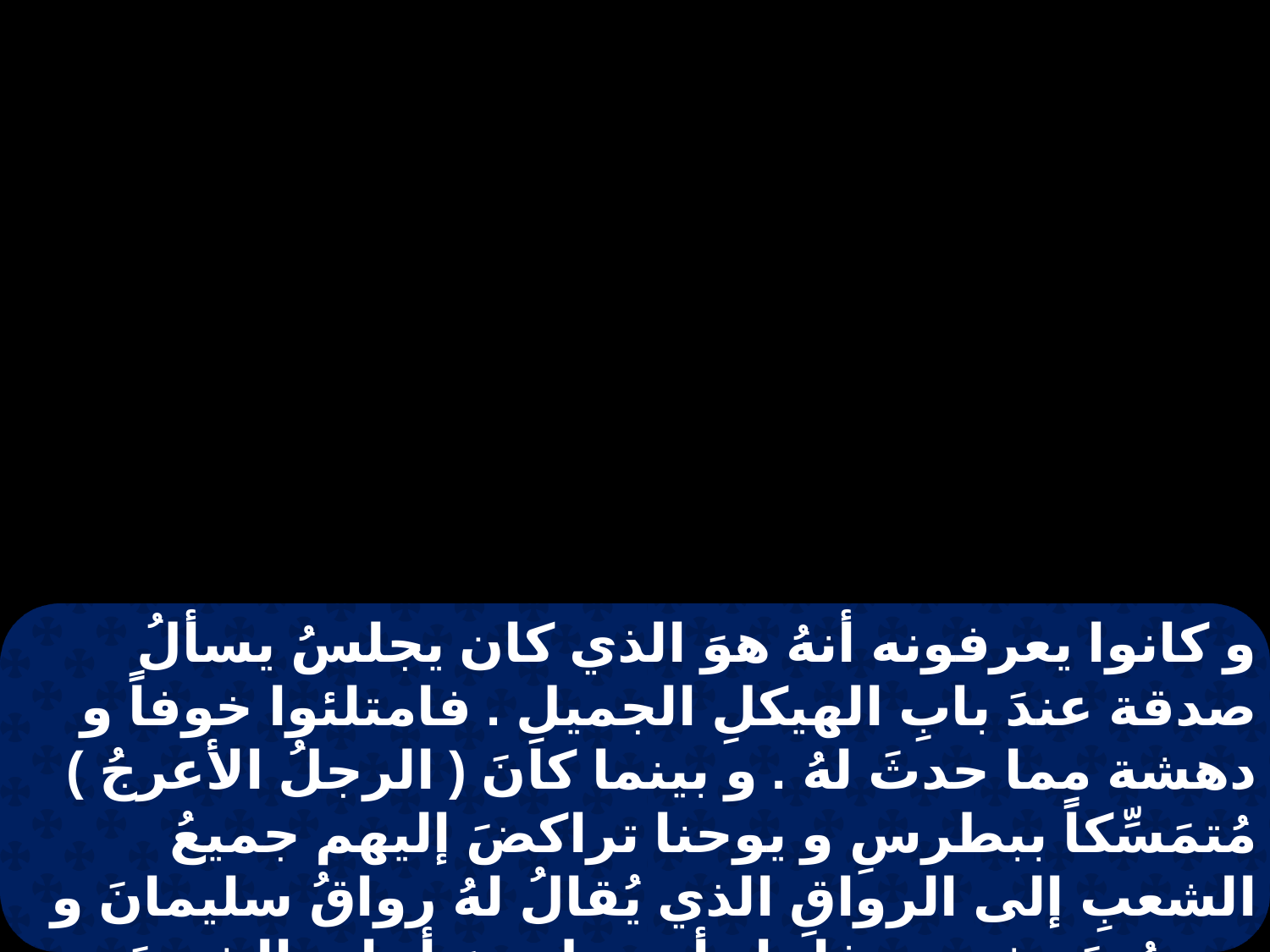

و كانوا يعرفونه أنهُ هوَ الذي كان يجلسُ يسألُ صدقة عندَ بابِ الهيكلِ الجميلِ . فامتلئوا خوفاً و دهشة مما حدثَ لهُ . و بينما كانَ ( الرجلُ الأعرجُ ) مُتمَسِّكاً ببطرسِ و يوحنا تراكضَ إليهم جميعُ الشعبِ إلى الرواقِ الذي يُقالُ لهُ رواقُ سليمانَ و هم مُندَهشون . فلما رأى بطرسَ أجاب الشعبَ : أيُها الرجالُ الإسرائيليونَ لماذا تتعجبُون من هذا و لما تشخصون